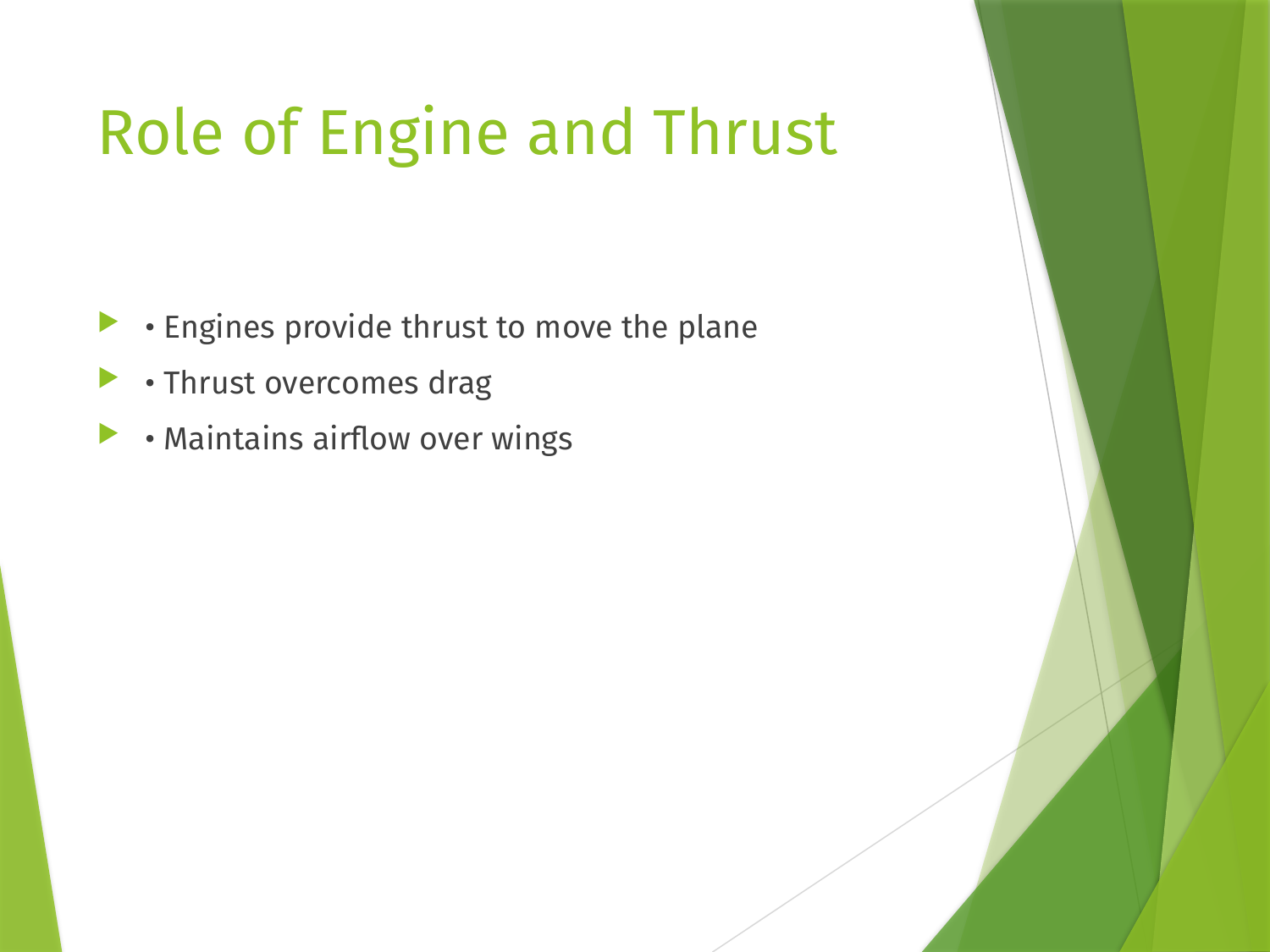

# Role of Engine and Thrust
• Engines provide thrust to move the plane
• Thrust overcomes drag
• Maintains airflow over wings